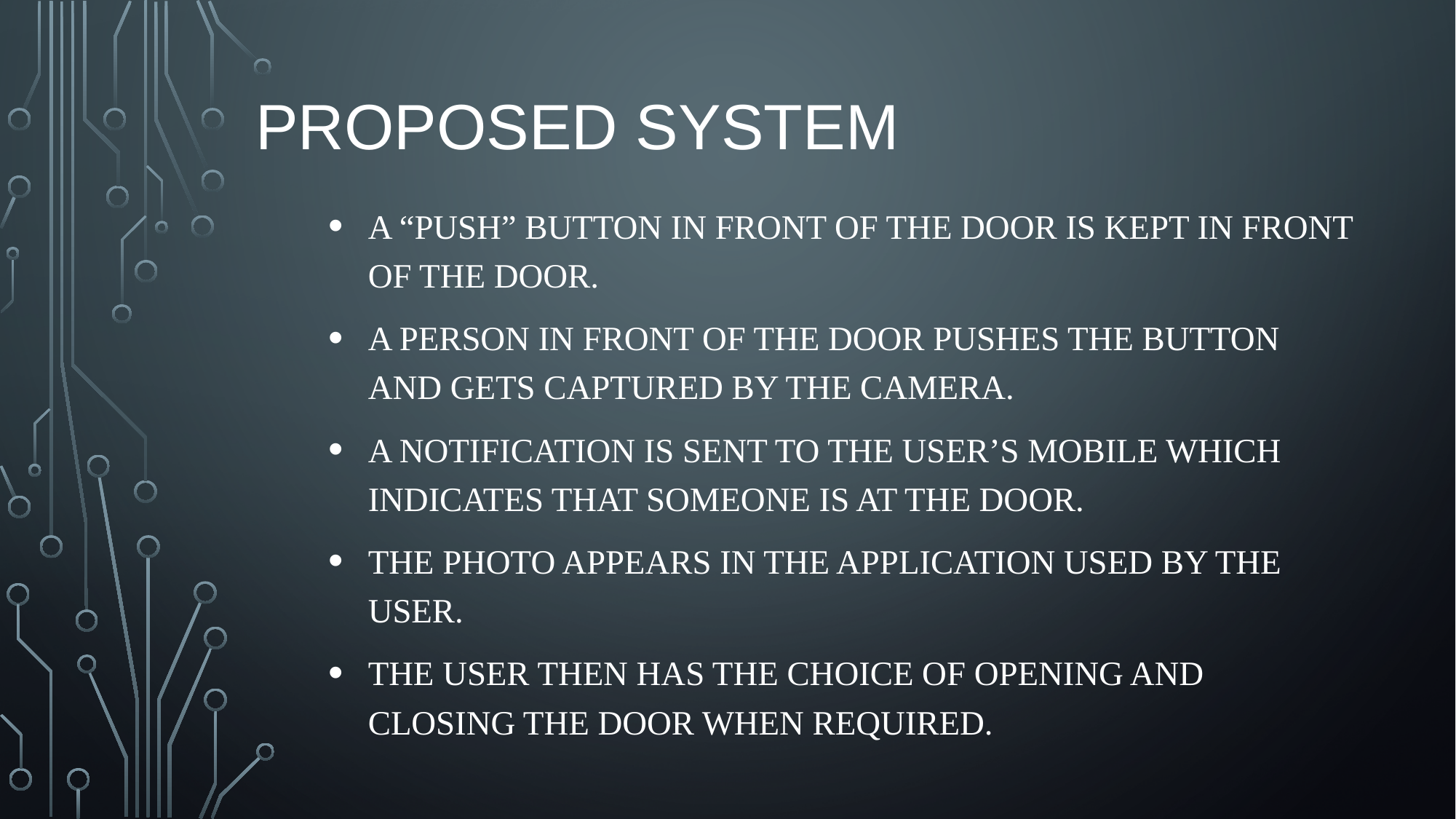

# Proposed system
A “push” button in front of the door is kept in front of the door.
A person in front of the door pushes the button and gets captured by the camera.
A notification is sent to the user’s mobile which Indicates that someone is at the door.
The photo appears in the application used by the user.
The user then has the choice of opening and closing the door when required.